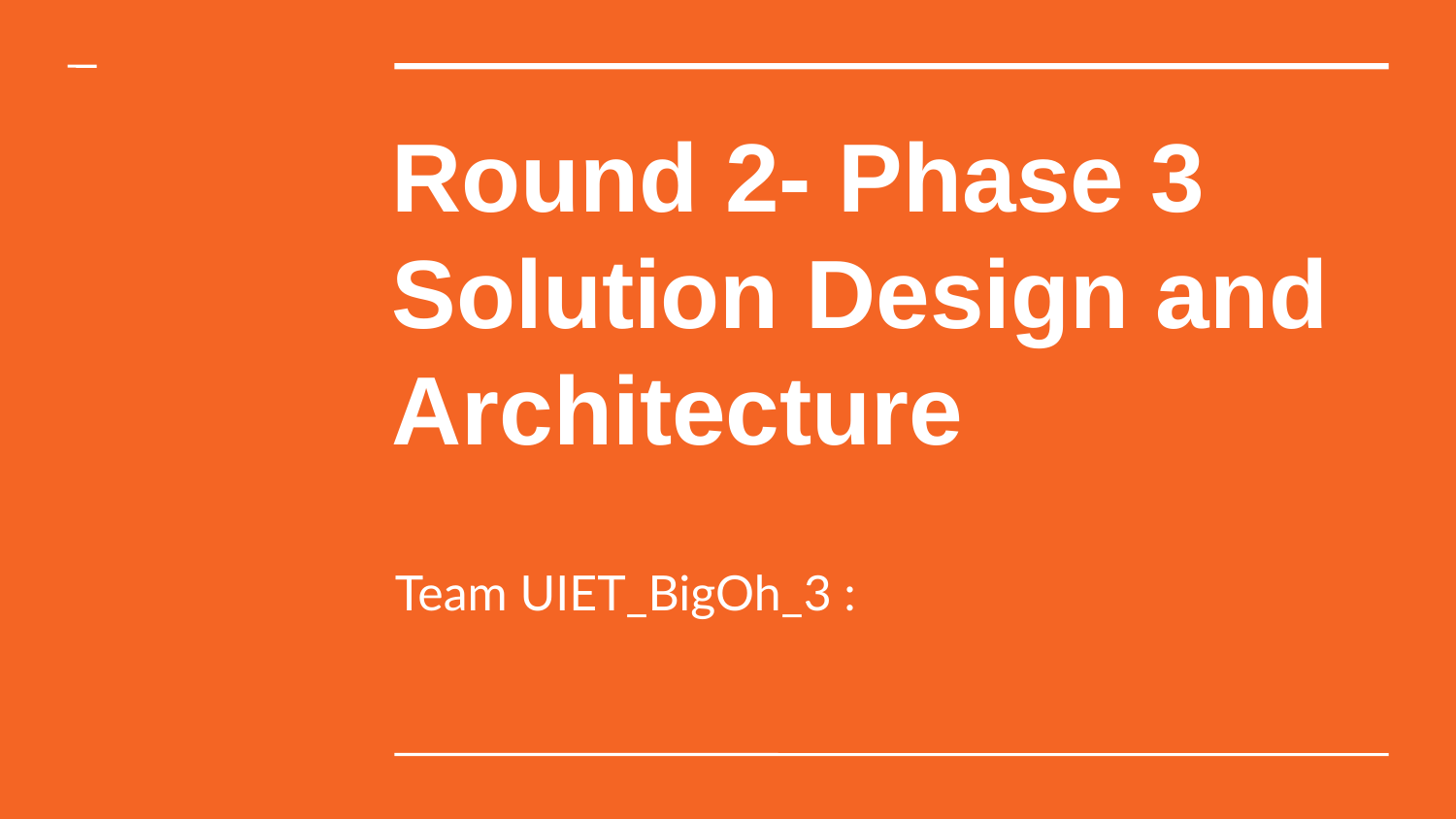

Round 2- Phase 3
Solution Design and Architecture
Team UIET_BigOh_3 :